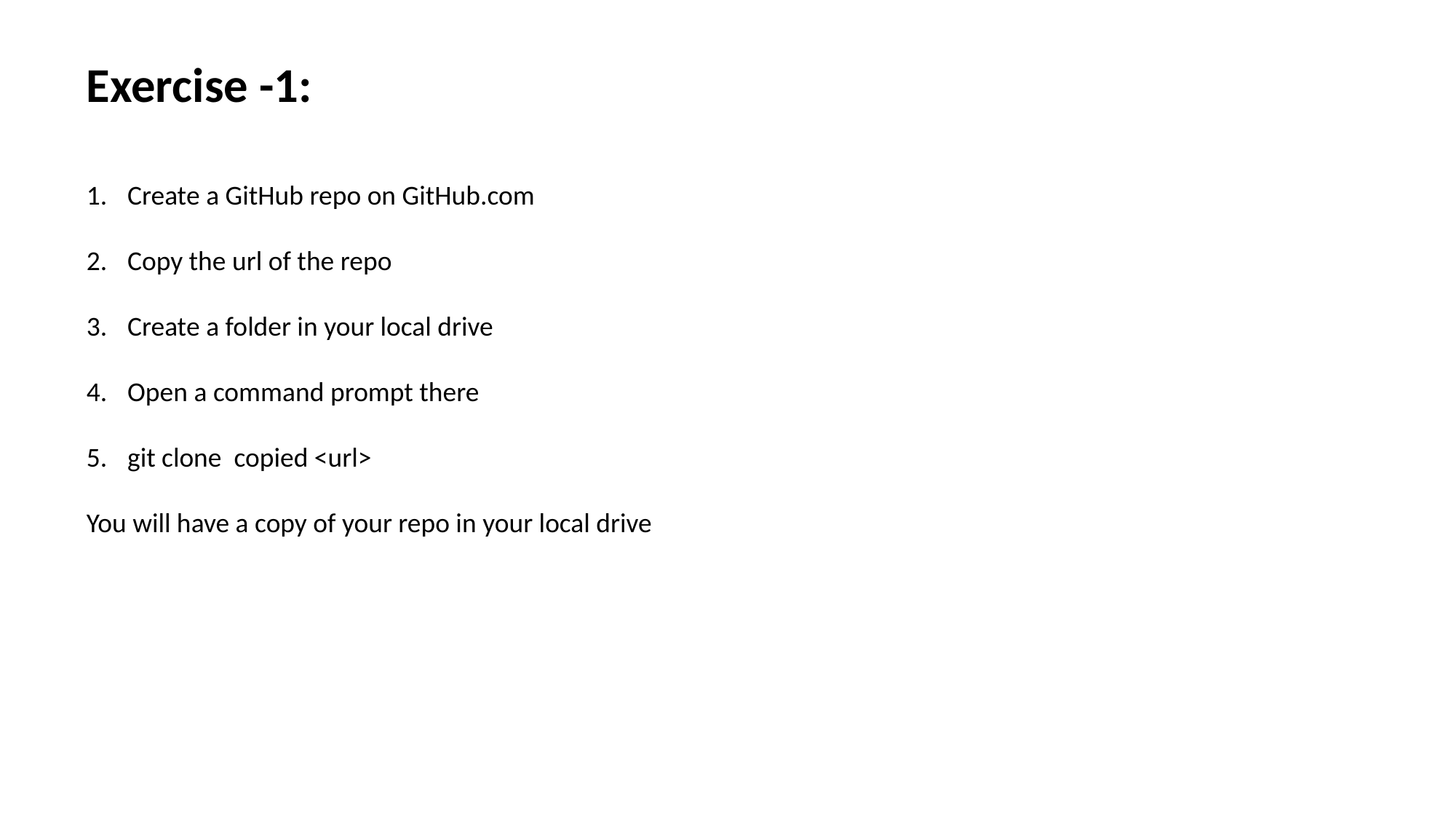

Exercise -1:

Create a GitHub repo on GitHub.com

Copy the url of the repo

Create a folder in your local drive

Open a command prompt there

git clone  copied <url>

You will have a copy of your repo in your local drive